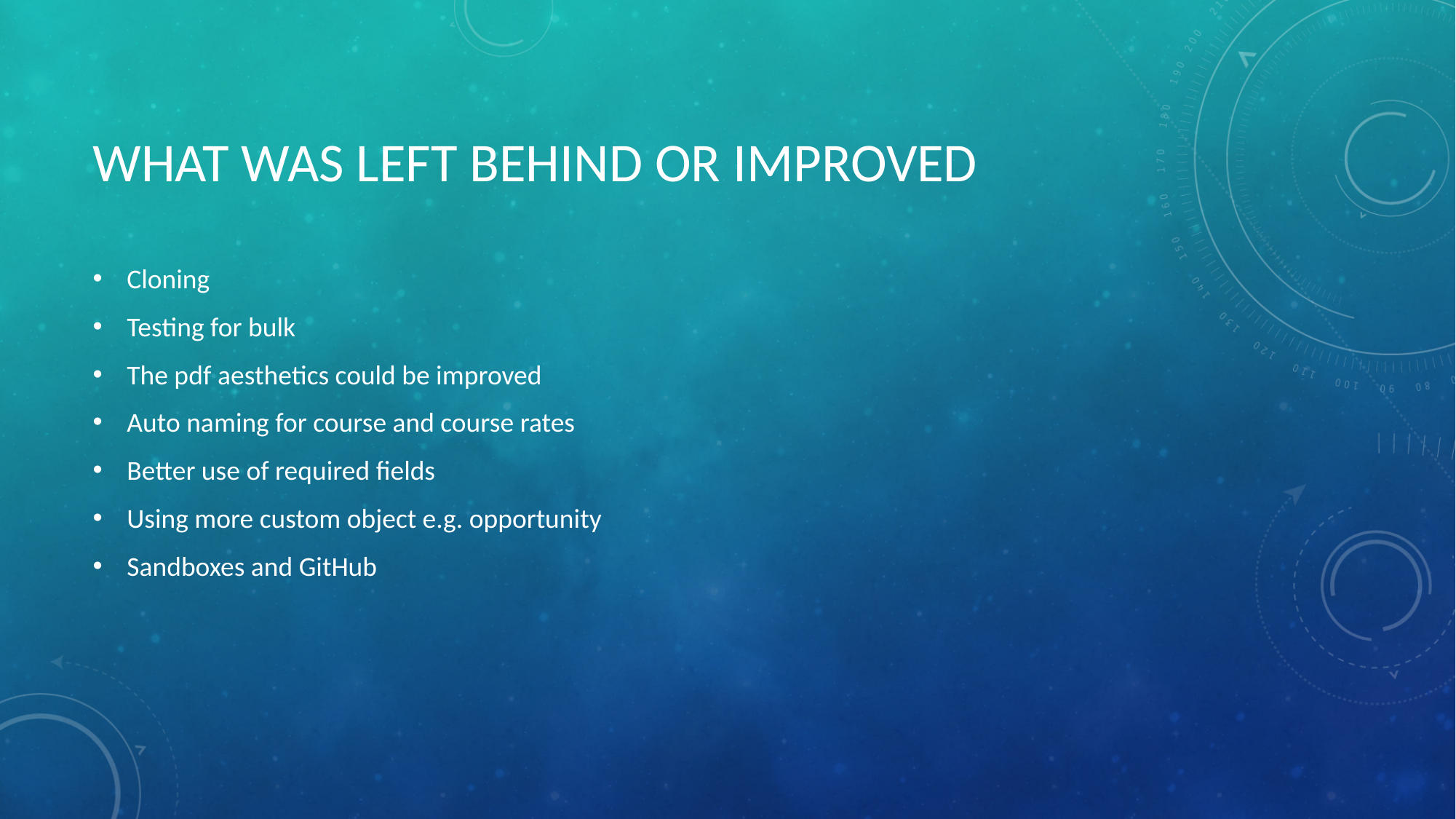

# What was left behind or improved
Cloning
Testing for bulk
The pdf aesthetics could be improved
Auto naming for course and course rates
Better use of required fields
Using more custom object e.g. opportunity
Sandboxes and GitHub